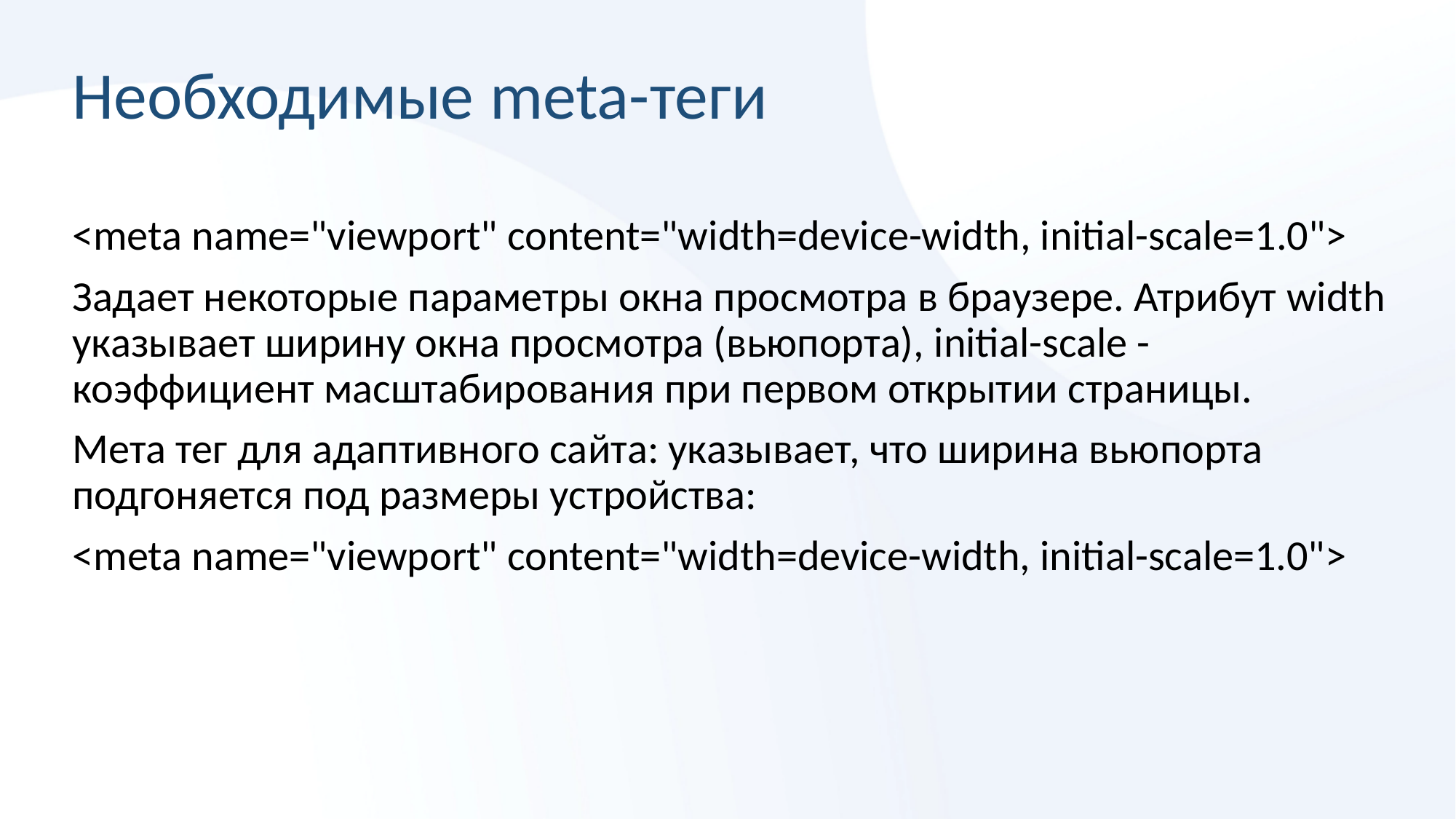

# Необходимые meta-теги
<meta name="viewport" content="width=device-width, initial-scale=1.0">
Задает некоторые параметры окна просмотра в браузере. Атрибут width указывает ширину окна просмотра (вьюпорта), initial-scale - коэффициент масштабирования при первом открытии страницы.
Мета тег для адаптивного сайта: указывает, что ширина вьюпорта подгоняется под размеры устройства:
<meta name="viewport" content="width=device-width, initial-scale=1.0">